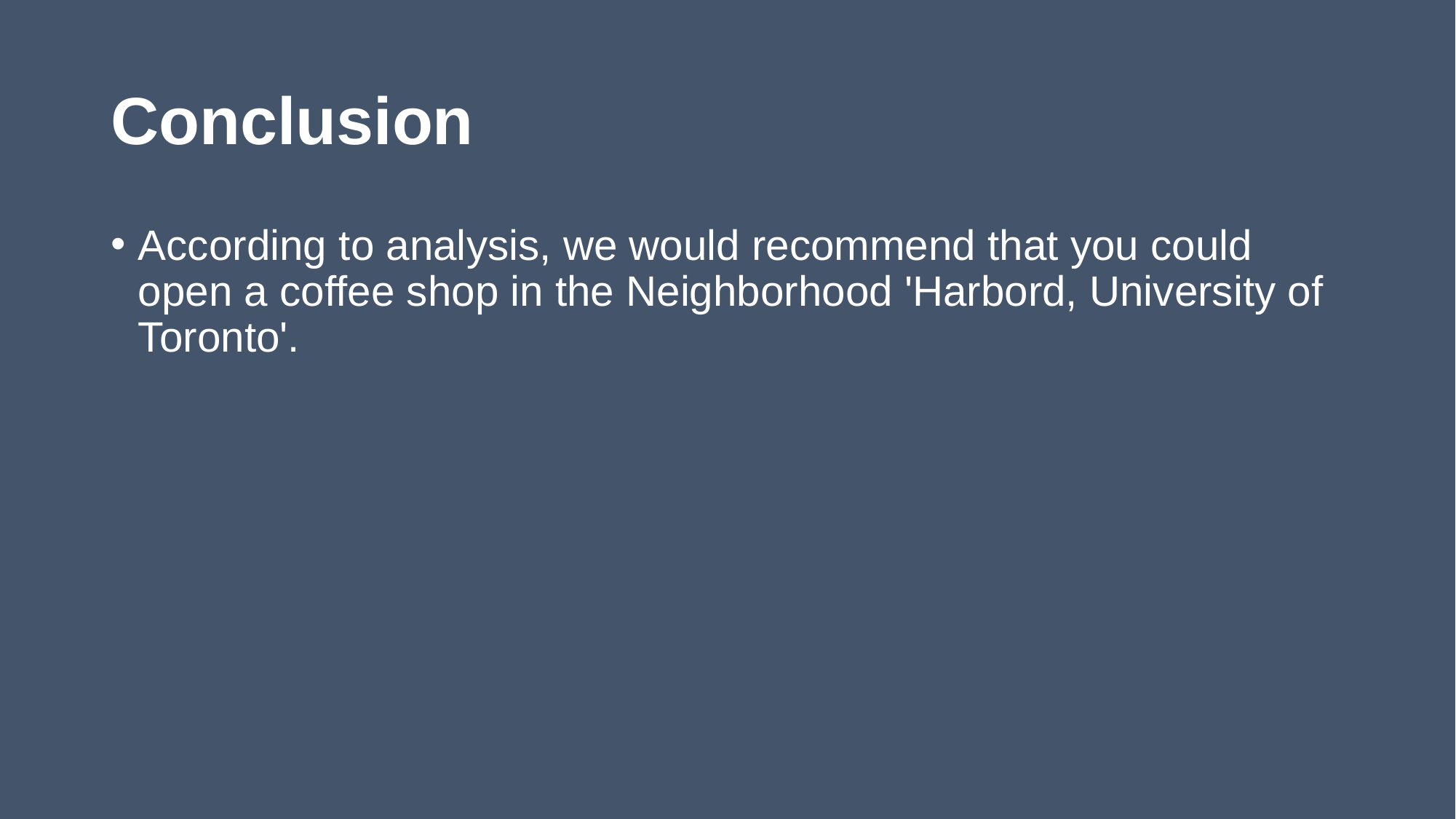

# Conclusion
According to analysis, we would recommend that you could open a coffee shop in the Neighborhood 'Harbord, University of Toronto'.